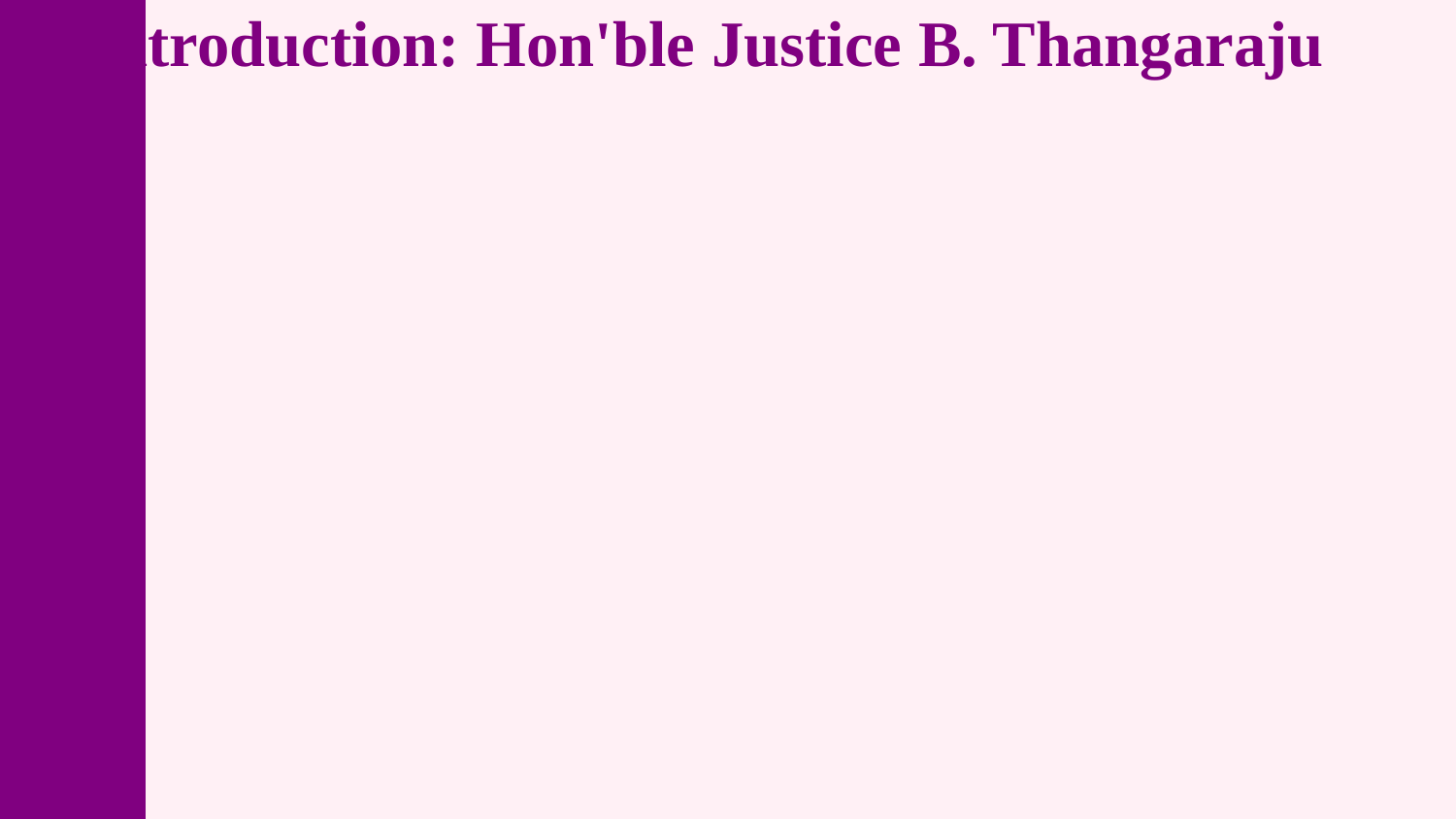

Introduction: Hon'ble Justice B. Thangaraju
An overview of the life and judicial career of Justice B. Thangaraju, a former Judge of the High Court of Judicature at Madras.